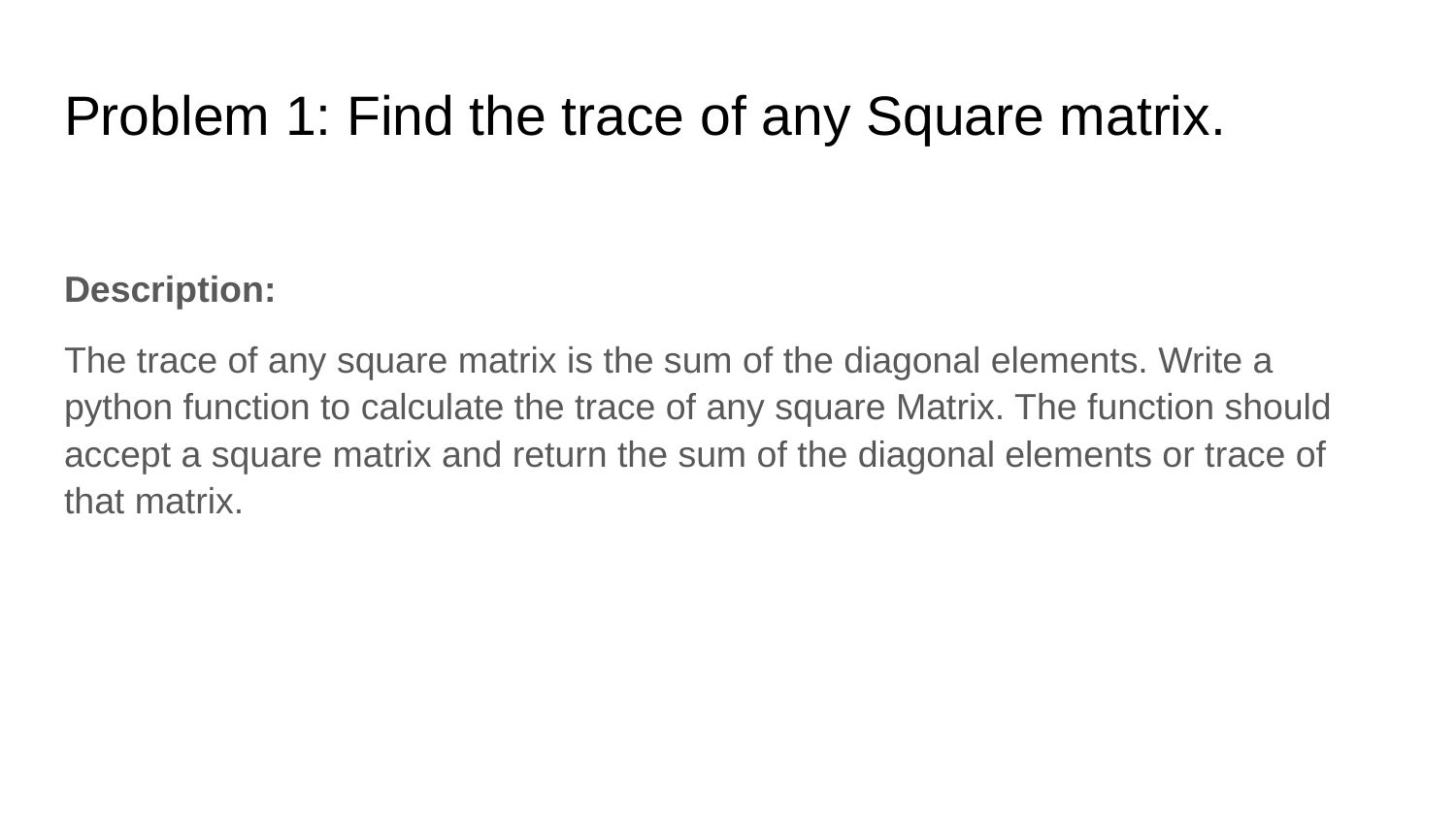

# Problem 1: Find the trace of any Square matrix.

Description:
The trace of any square matrix is the sum of the diagonal elements. Write a python function to calculate the trace of any square Matrix. The function should accept a square matrix and return the sum of the diagonal elements or trace of that matrix.